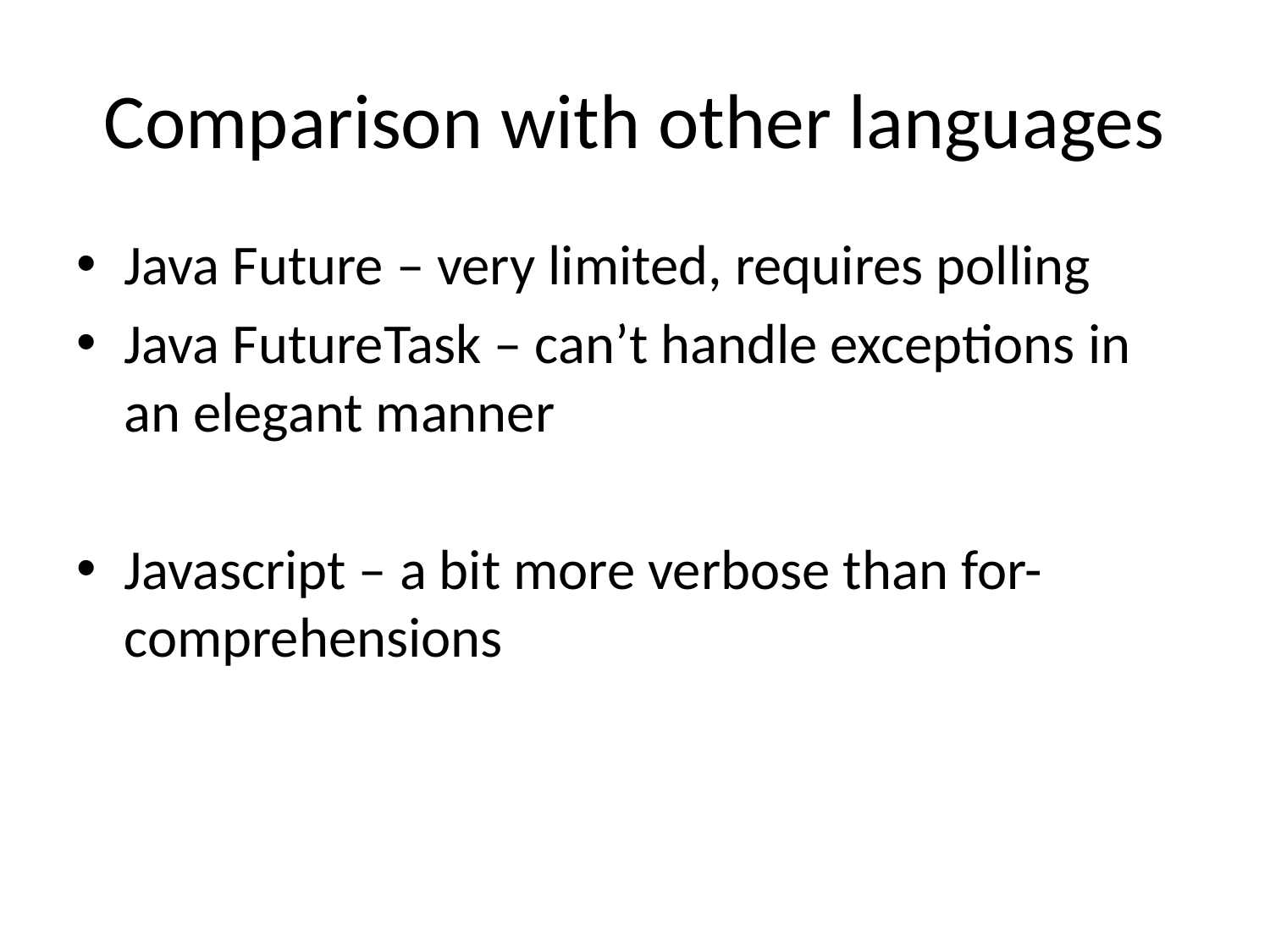

# Comparison with other languages
Java Future – very limited, requires polling
Java FutureTask – can’t handle exceptions in an elegant manner

Javascript – a bit more verbose than for-comprehensions